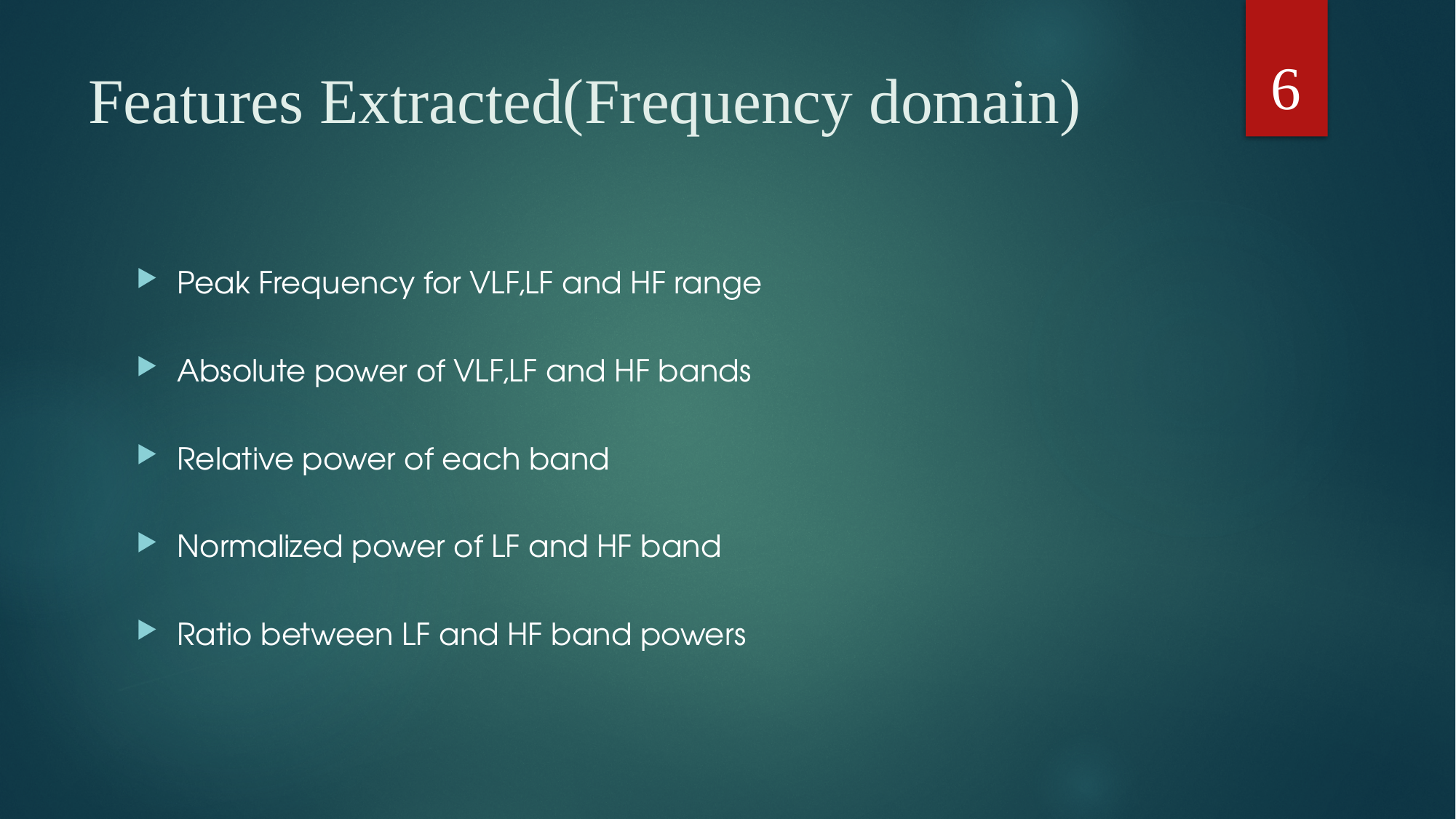

6
# Features Extracted(Frequency domain)
Peak Frequency for VLF,LF and HF range
Absolute power of VLF,LF and HF bands
Relative power of each band
Normalized power of LF and HF band
Ratio between LF and HF band powers